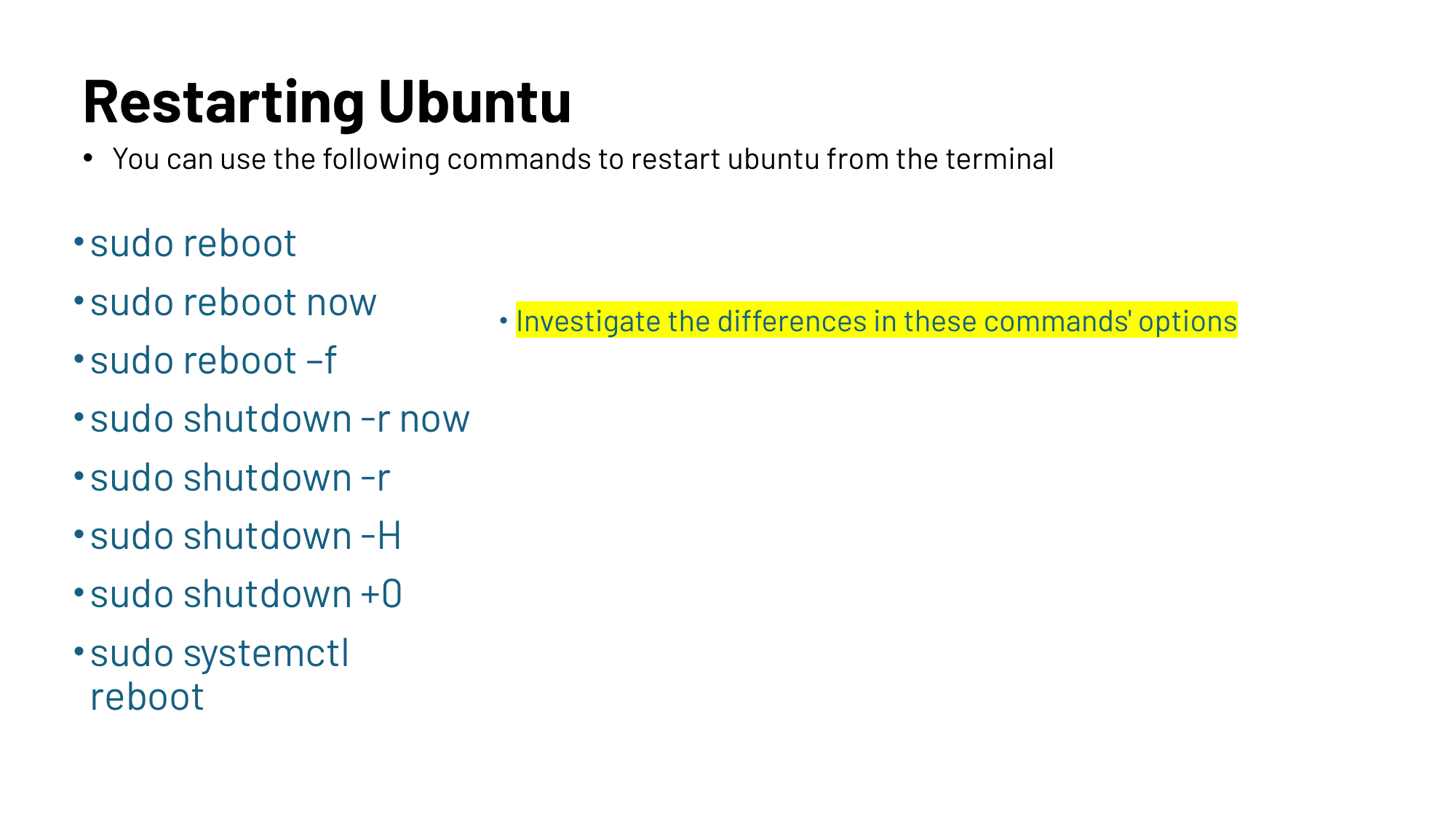

# Restarting Ubuntu
You can use the following commands to restart ubuntu from the terminal
sudo reboot
sudo reboot now
sudo reboot –f
sudo shutdown -r now
sudo shutdown -r
sudo shutdown -H
sudo shutdown +0
sudo systemctl reboot
Investigate the differences in these commands' options